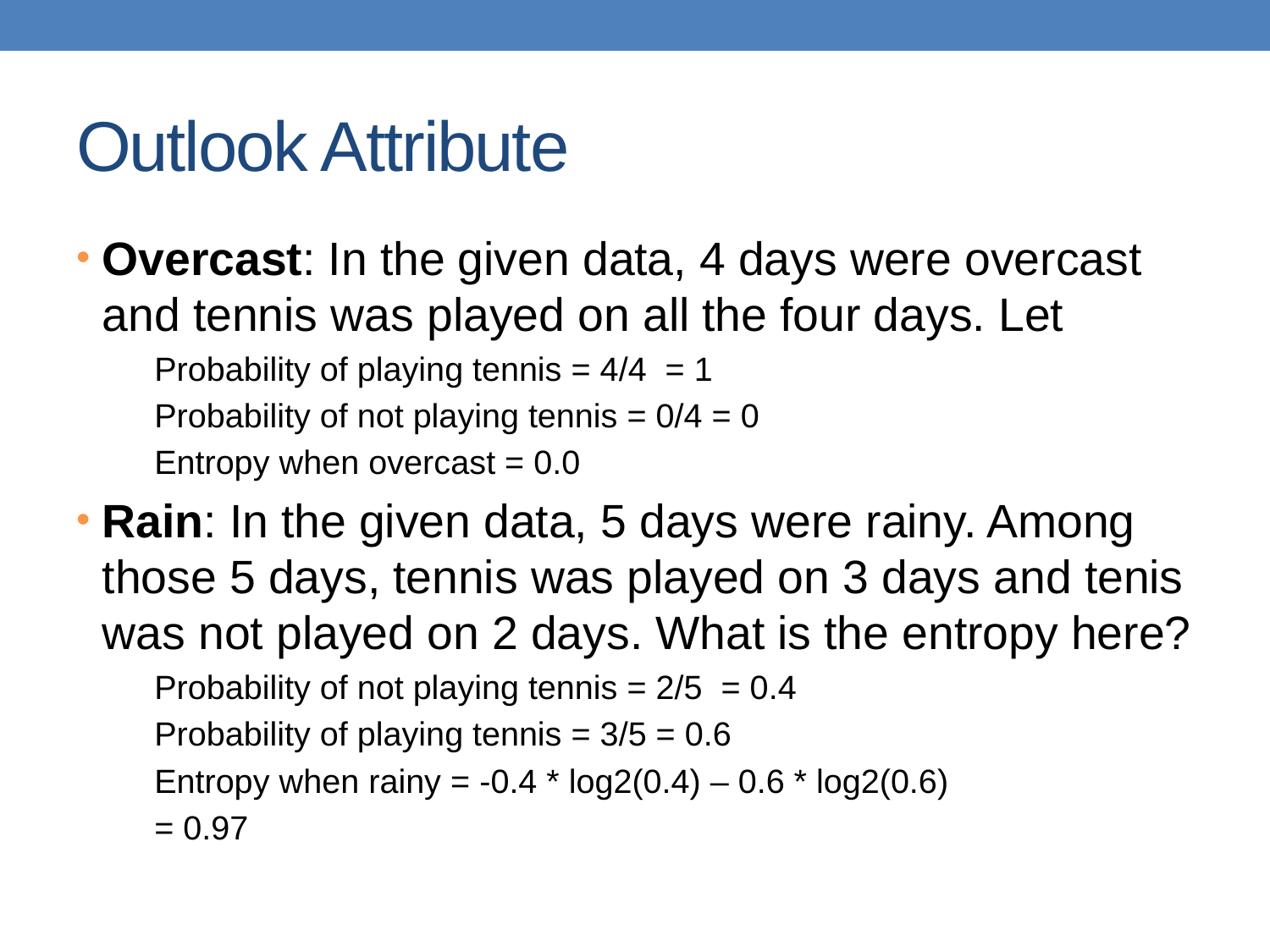

# Outlook Attribute
Overcast: In the given data, 4 days were overcast and tennis was played on all the four days. Let
Probability of playing tennis = 4/4  = 1
Probability of not playing tennis = 0/4 = 0
Entropy when overcast = 0.0
Rain: In the given data, 5 days were rainy. Among those 5 days, tennis was played on 3 days and tenis was not played on 2 days. What is the entropy here?
Probability of not playing tennis = 2/5  = 0.4
Probability of playing tennis = 3/5 = 0.6
Entropy when rainy = -0.4 * log2(0.4) – 0.6 * log2(0.6)
= 0.97